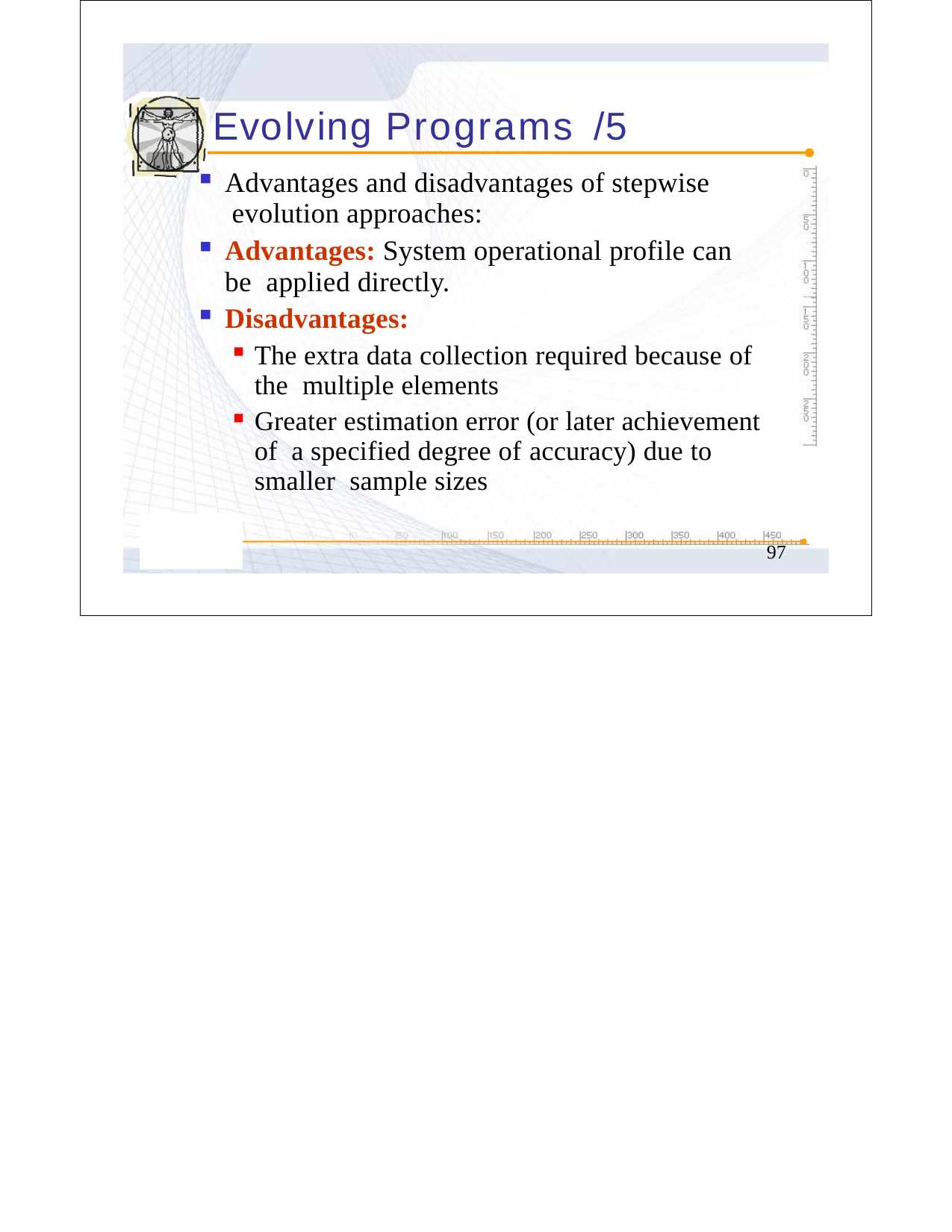

# Evolving Programs	/5
Advantages and disadvantages of stepwise  evolution approaches:
Advantages: System operational profile can be  applied directly.
Disadvantages:
The extra data collection required because of the  multiple elements
Greater estimation error (or later achievement of  a specified degree of accuracy) due to smaller  sample sizes

97